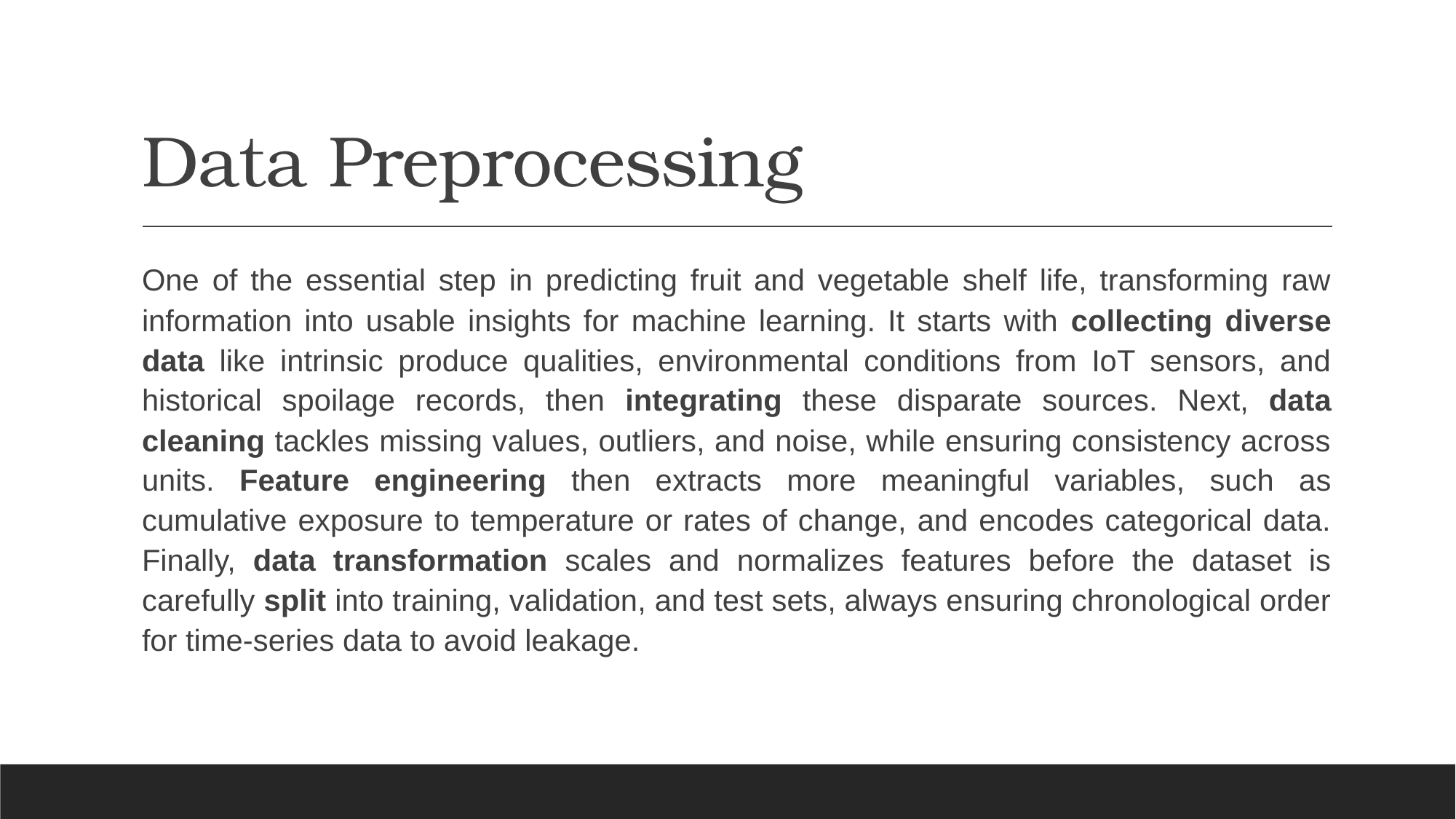

# Data Preprocessing
One of the essential step in predicting fruit and vegetable shelf life, transforming raw information into usable insights for machine learning. It starts with collecting diverse data like intrinsic produce qualities, environmental conditions from IoT sensors, and historical spoilage records, then integrating these disparate sources. Next, data cleaning tackles missing values, outliers, and noise, while ensuring consistency across units. Feature engineering then extracts more meaningful variables, such as cumulative exposure to temperature or rates of change, and encodes categorical data. Finally, data transformation scales and normalizes features before the dataset is carefully split into training, validation, and test sets, always ensuring chronological order for time-series data to avoid leakage.